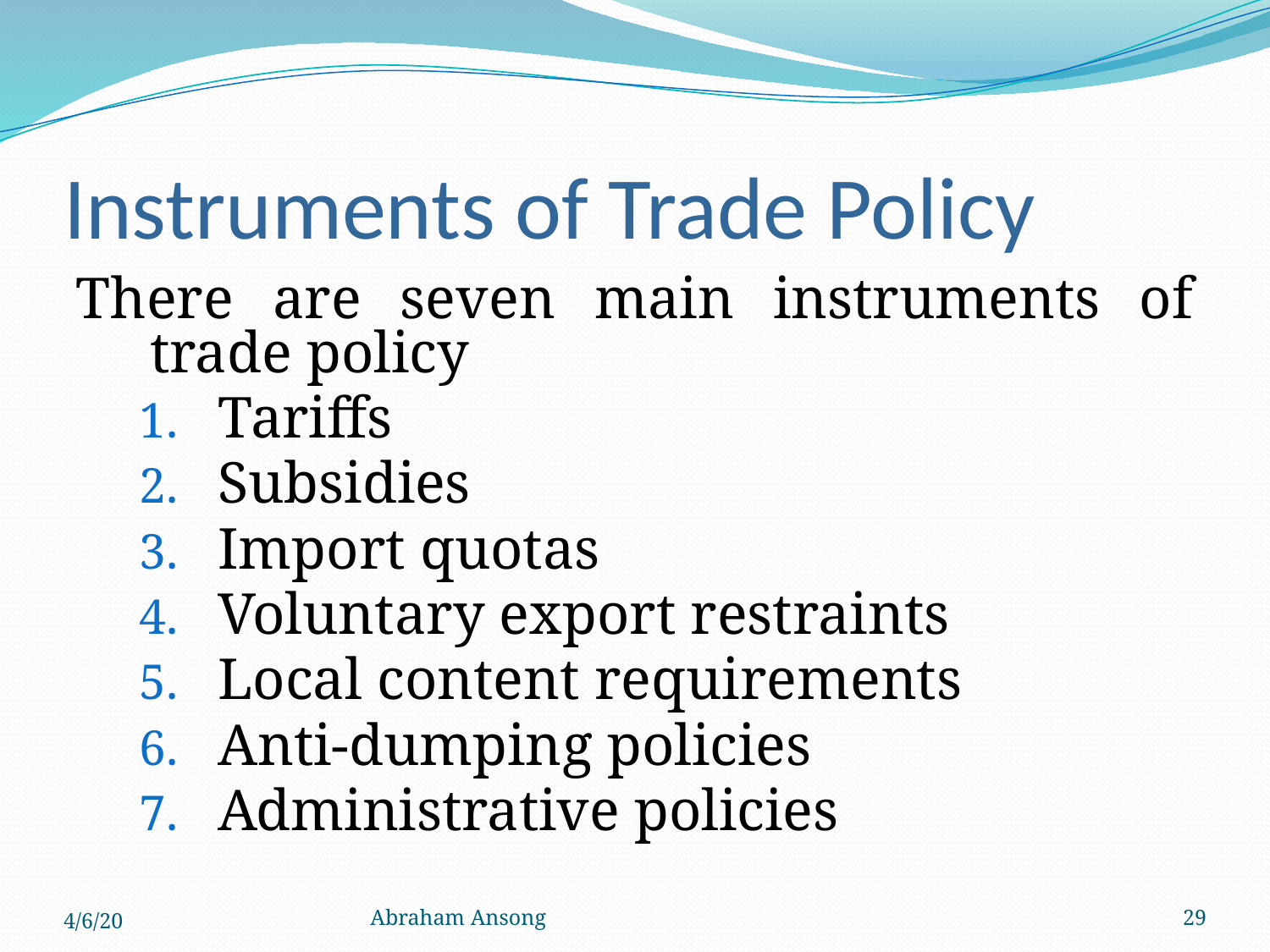

# Instruments of Trade Policy
There are seven main instruments of trade policy
 Tariffs
 Subsidies
 Import quotas
 Voluntary export restraints
 Local content requirements
 Anti-dumping policies
 Administrative policies

4/6/20
Abraham Ansong
29